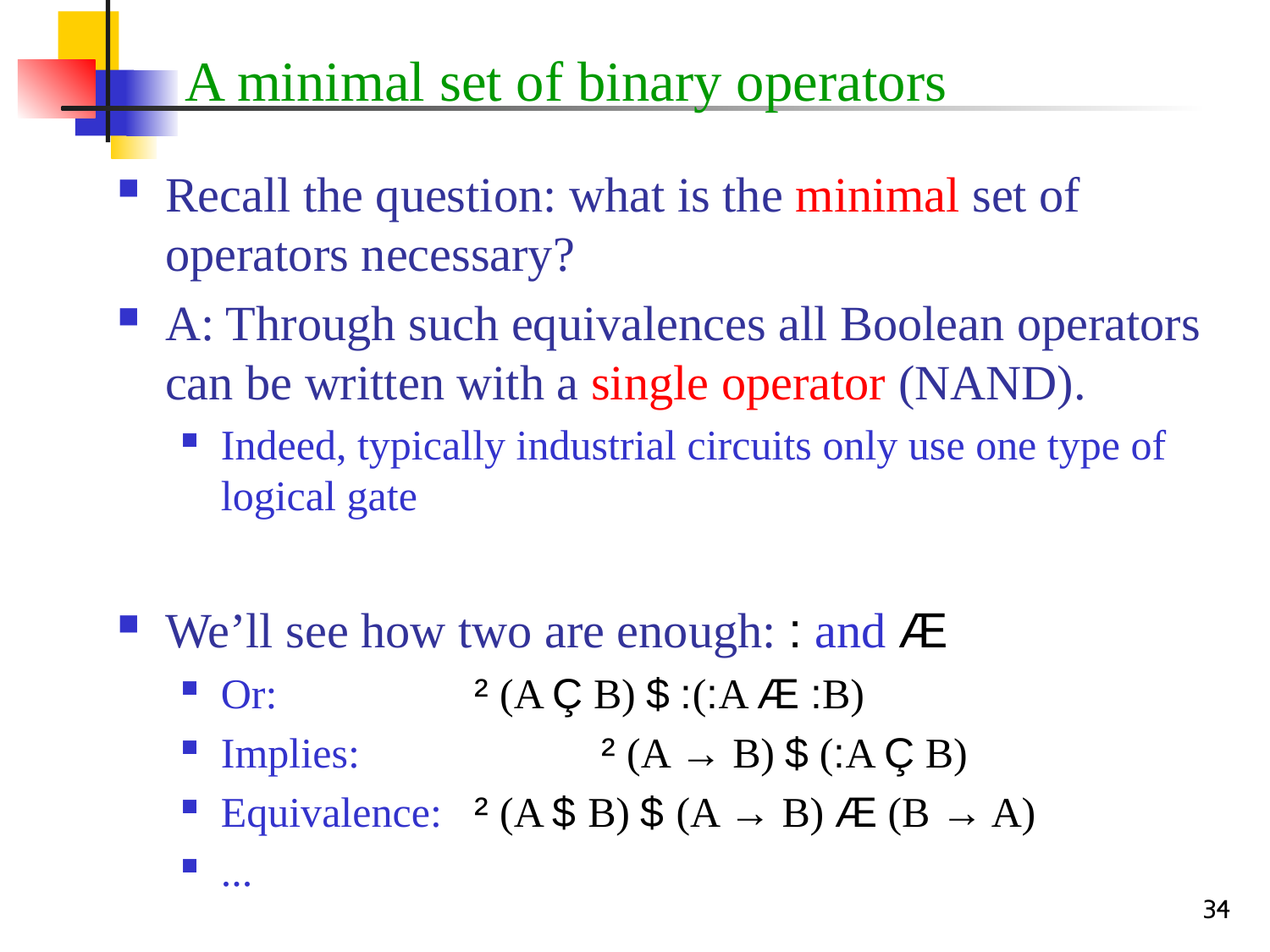

# A minimal set of binary operators
Recall the question: what is the minimal set of operators necessary?
A: Through such equivalences all Boolean operators can be written with a single operator (NAND).
Indeed, typically industrial circuits only use one type of logical gate

We’ll see how two are enough: : and Æ
Or: 		² (A Ç B) $ :(:A Æ :B)
Implies: 		² (A → B) $ (:A Ç B)
Equivalence:	² (A $ B) $ (A → B) Æ (B → A)
...
34